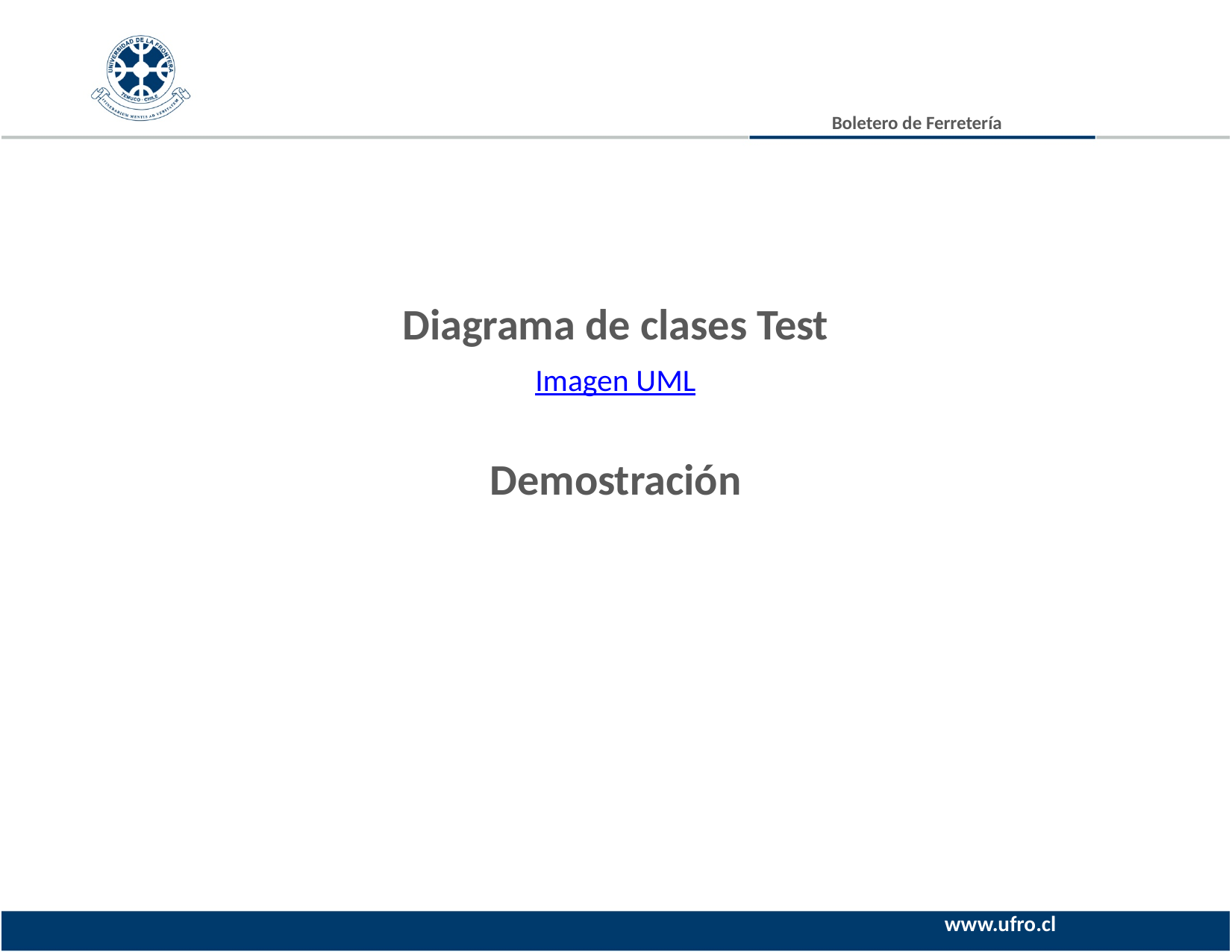

Boletero de Ferretería
Diagrama de clases Test
Imagen UML
Demostración